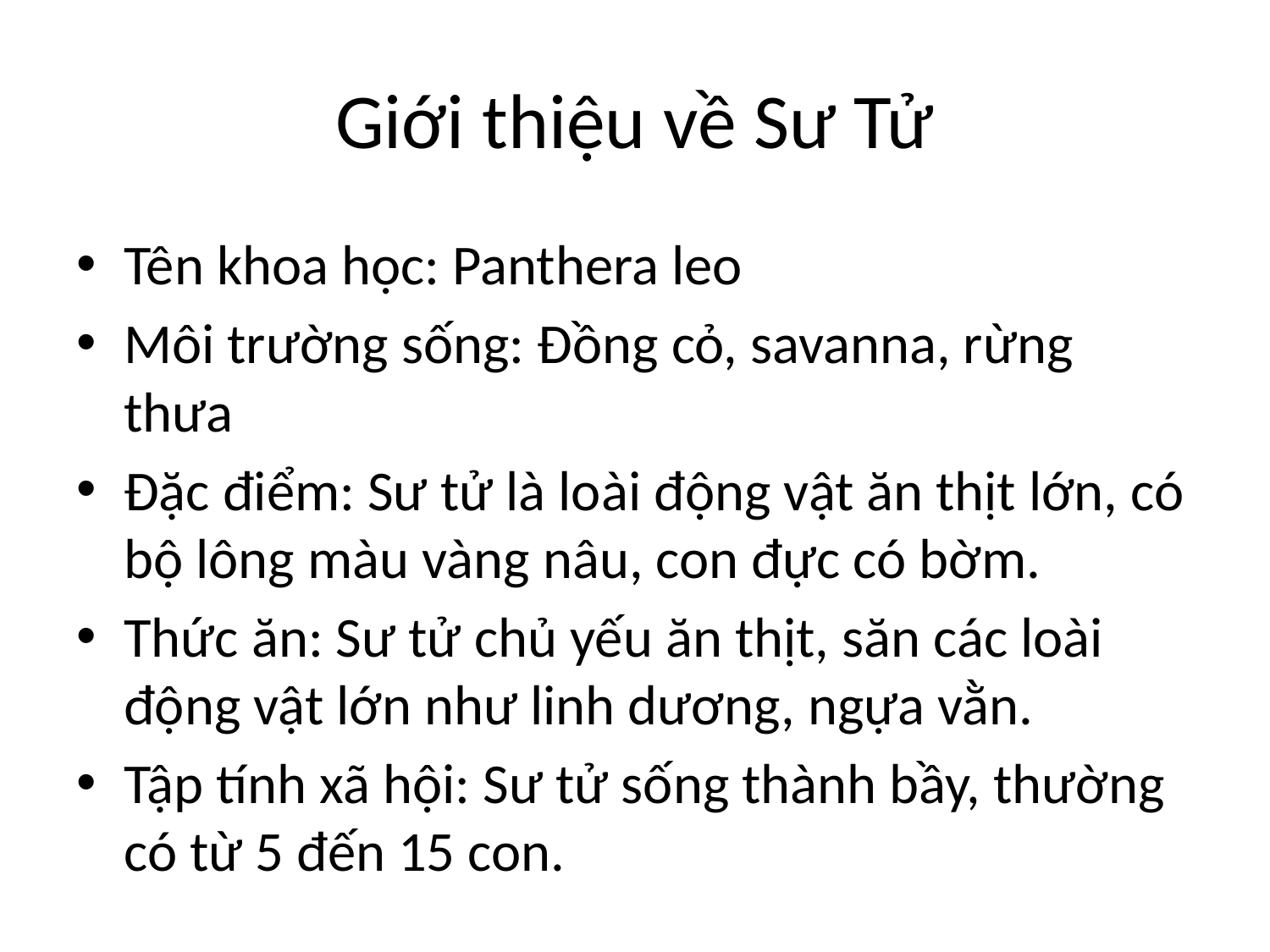

# Giới thiệu về Sư Tử
Tên khoa học: Panthera leo
Môi trường sống: Đồng cỏ, savanna, rừng thưa
Đặc điểm: Sư tử là loài động vật ăn thịt lớn, có bộ lông màu vàng nâu, con đực có bờm.
Thức ăn: Sư tử chủ yếu ăn thịt, săn các loài động vật lớn như linh dương, ngựa vằn.
Tập tính xã hội: Sư tử sống thành bầy, thường có từ 5 đến 15 con.